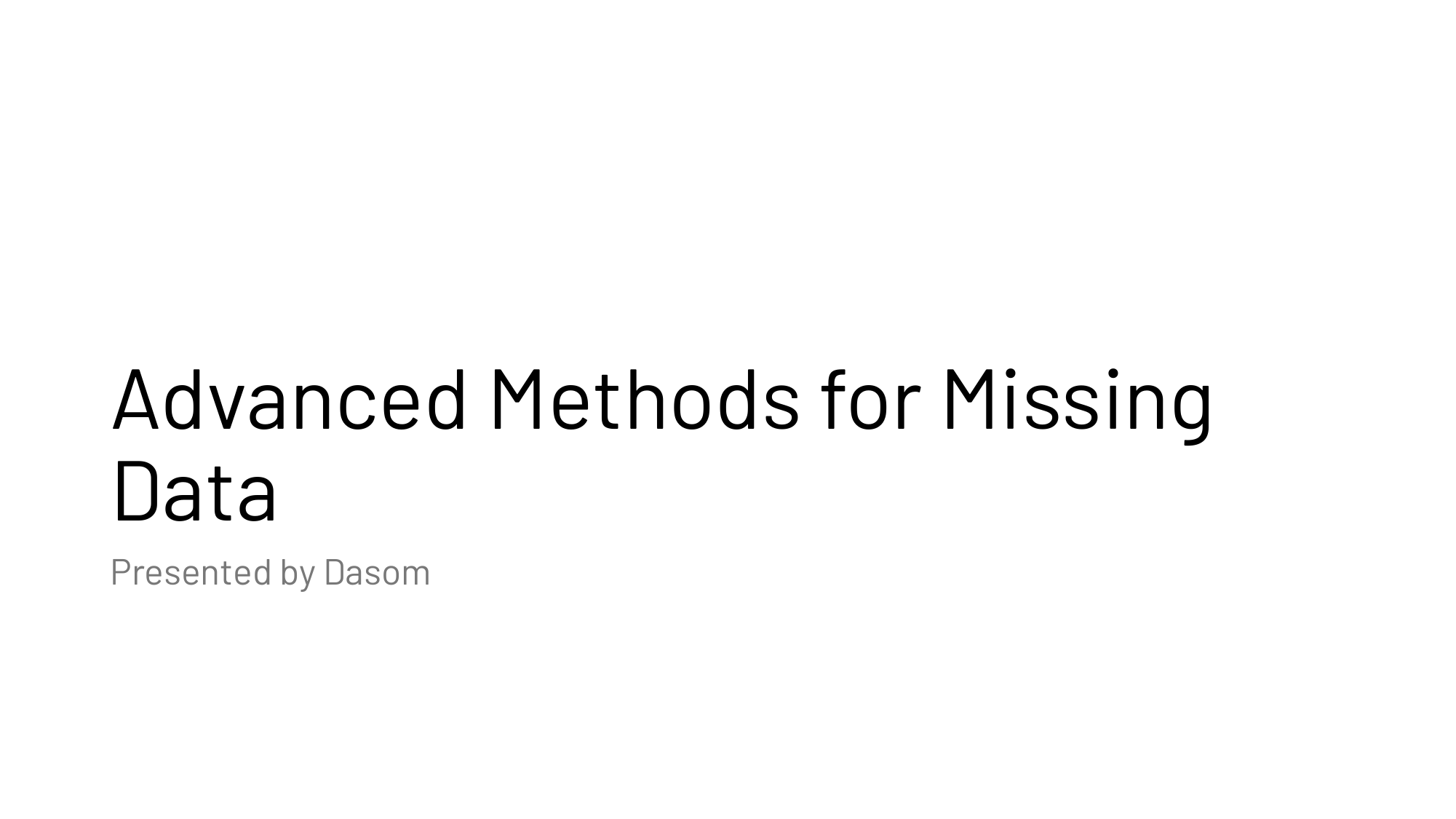

# Advanced Methods for Missing Data
Presented by Dasom